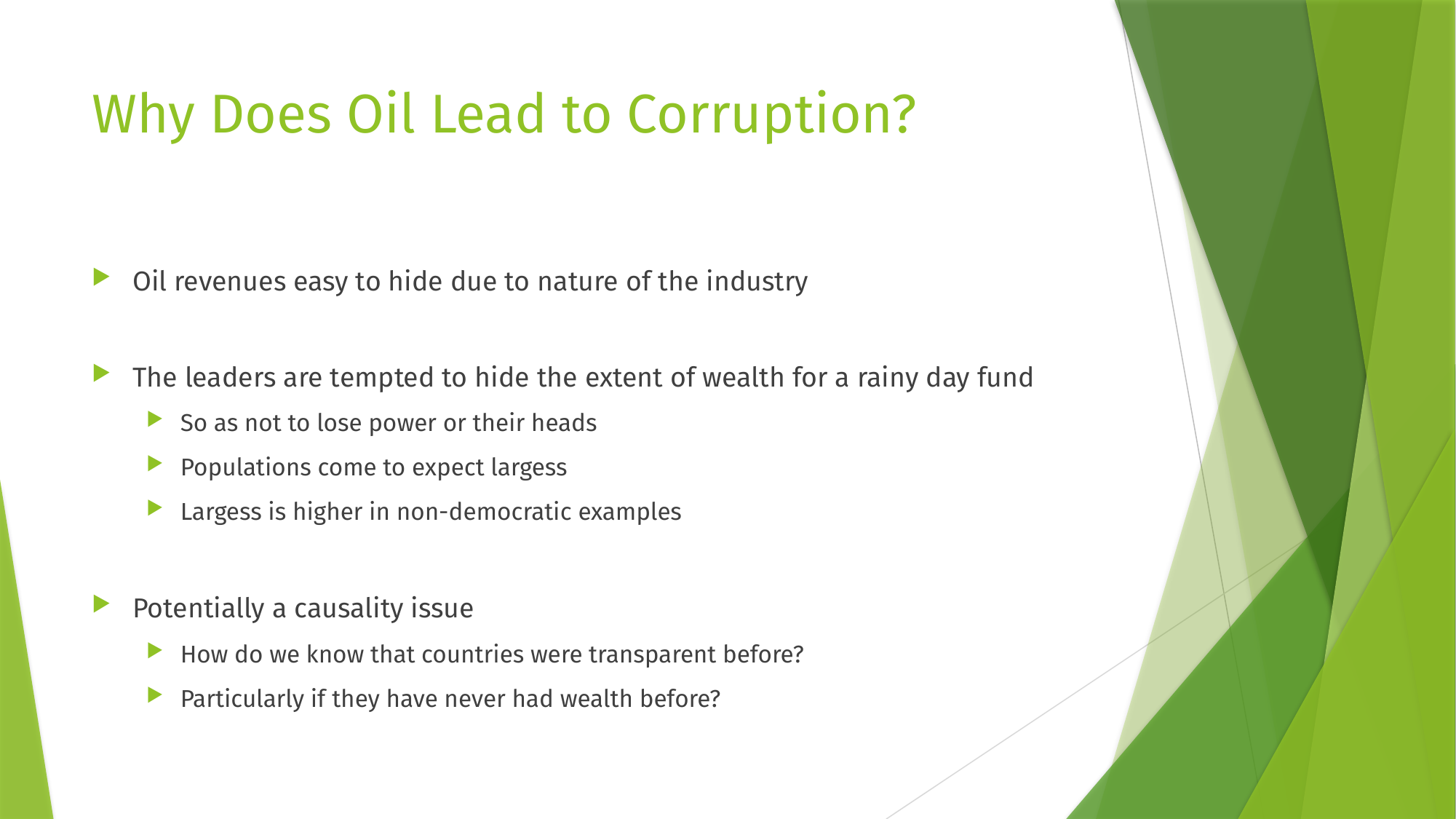

# Why Does Oil Lead to Corruption?
Oil revenues easy to hide due to nature of the industry

The leaders are tempted to hide the extent of wealth for a rainy day fund
So as not to lose power or their heads
Populations come to expect largess
Largess is higher in non-democratic examples

Potentially a causality issue
How do we know that countries were transparent before?
Particularly if they have never had wealth before?